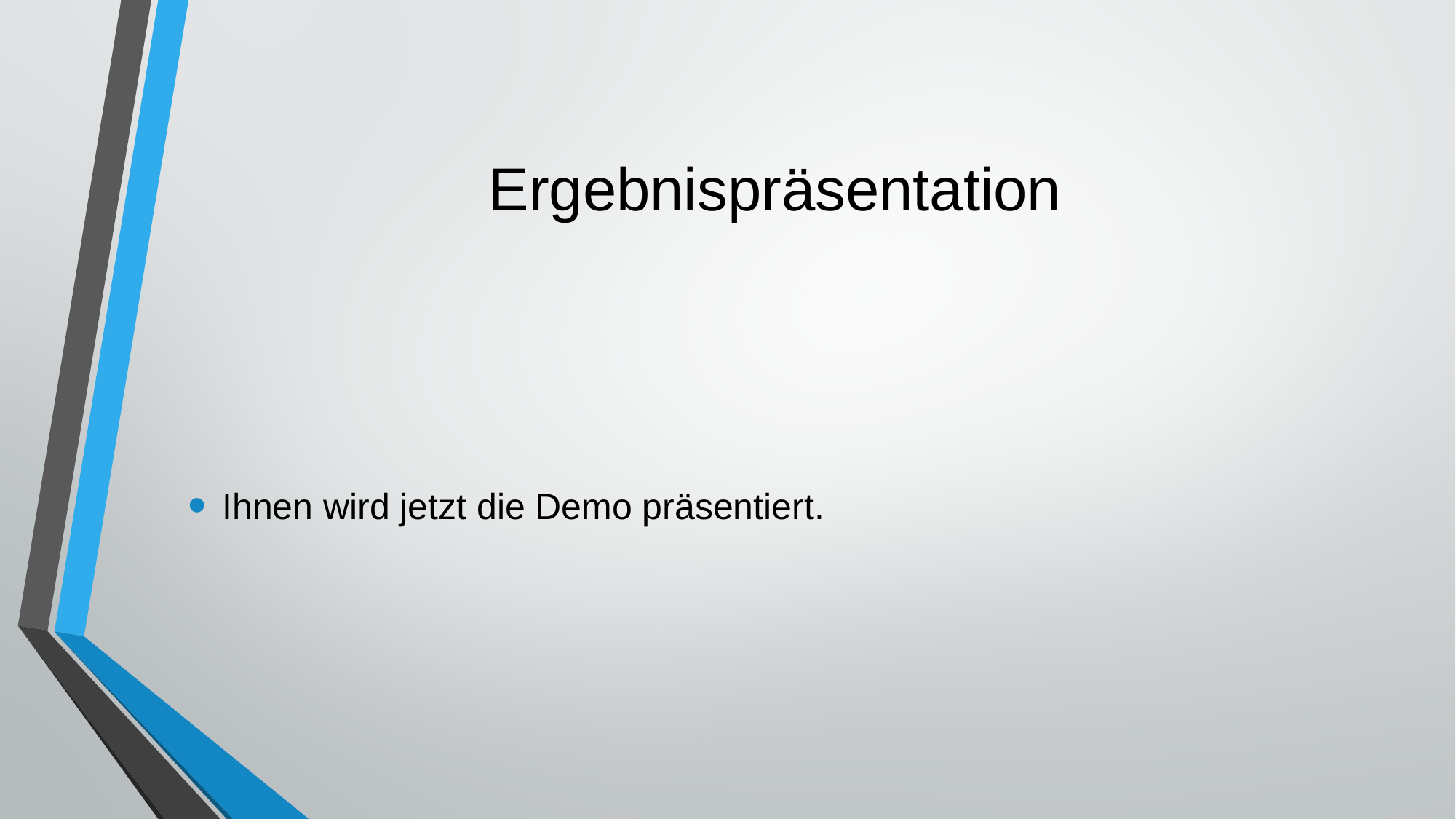

# Ergebnispräsentation
Ihnen wird jetzt die Demo präsentiert.